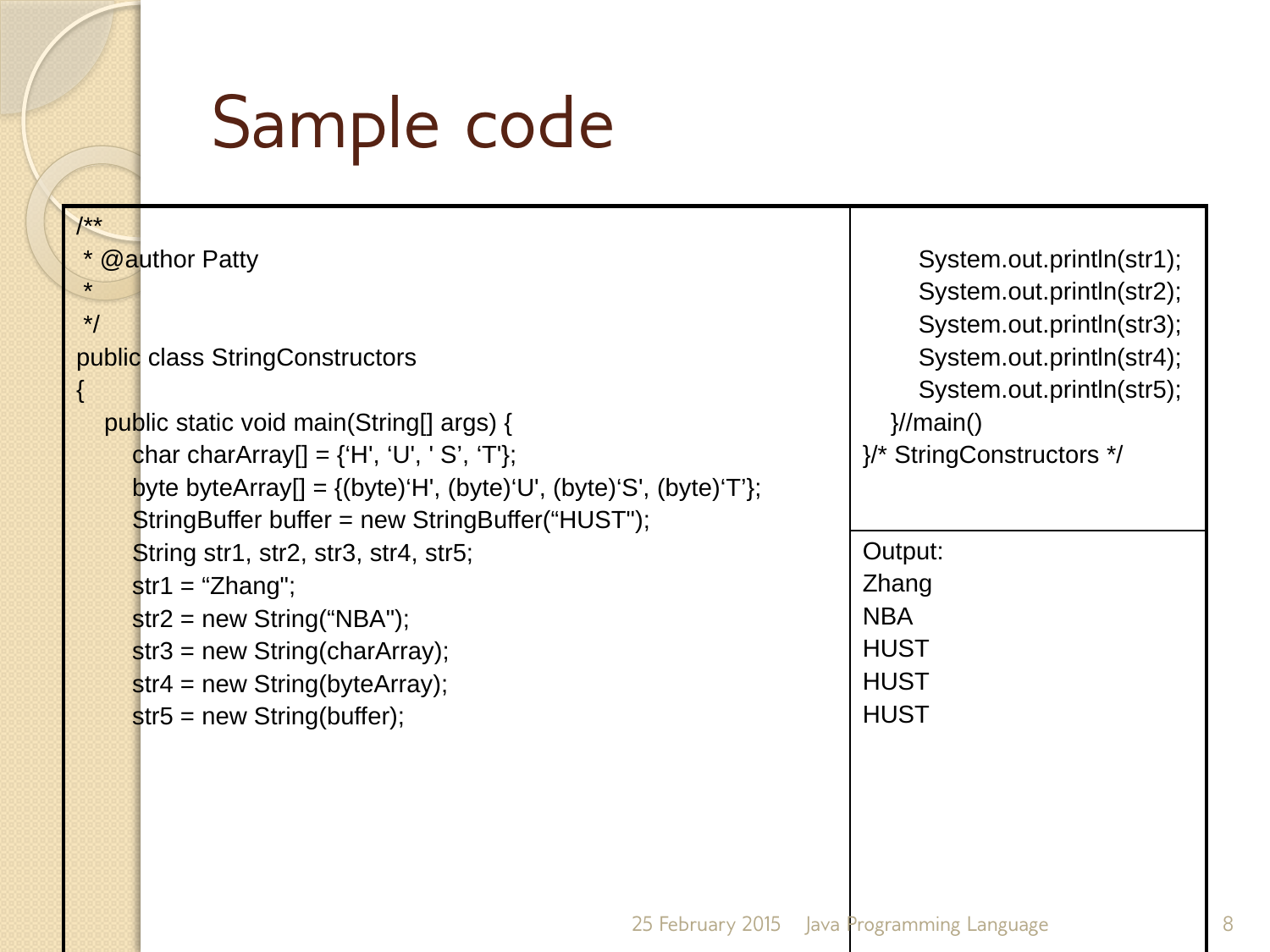

# Sample code
| /\*\* \* @author Patty \* \*/ public class StringConstructors { public static void main(String[] args) { char charArray[] = {‘H', ‘U', ' S’, ‘T'}; byte byteArray[] = {(byte)‘H', (byte)‘U', (byte)‘S', (byte)‘T’}; StringBuffer buffer = new StringBuffer(“HUST"); String str1, str2, str3, str4, str5; str1 = “Zhang"; str2 = new String(“NBA"); str3 = new String(charArray); str4 = new String(byteArray); str5 = new String(buffer); | System.out.println(str1); System.out.println(str2); System.out.println(str3); System.out.println(str4); System.out.println(str5); }//main() }/\* StringConstructors \*/ |
| --- | --- |
|  | Output: Zhang NBA HUST HUST HUST |
25 February 2015
Java Programming Language
8